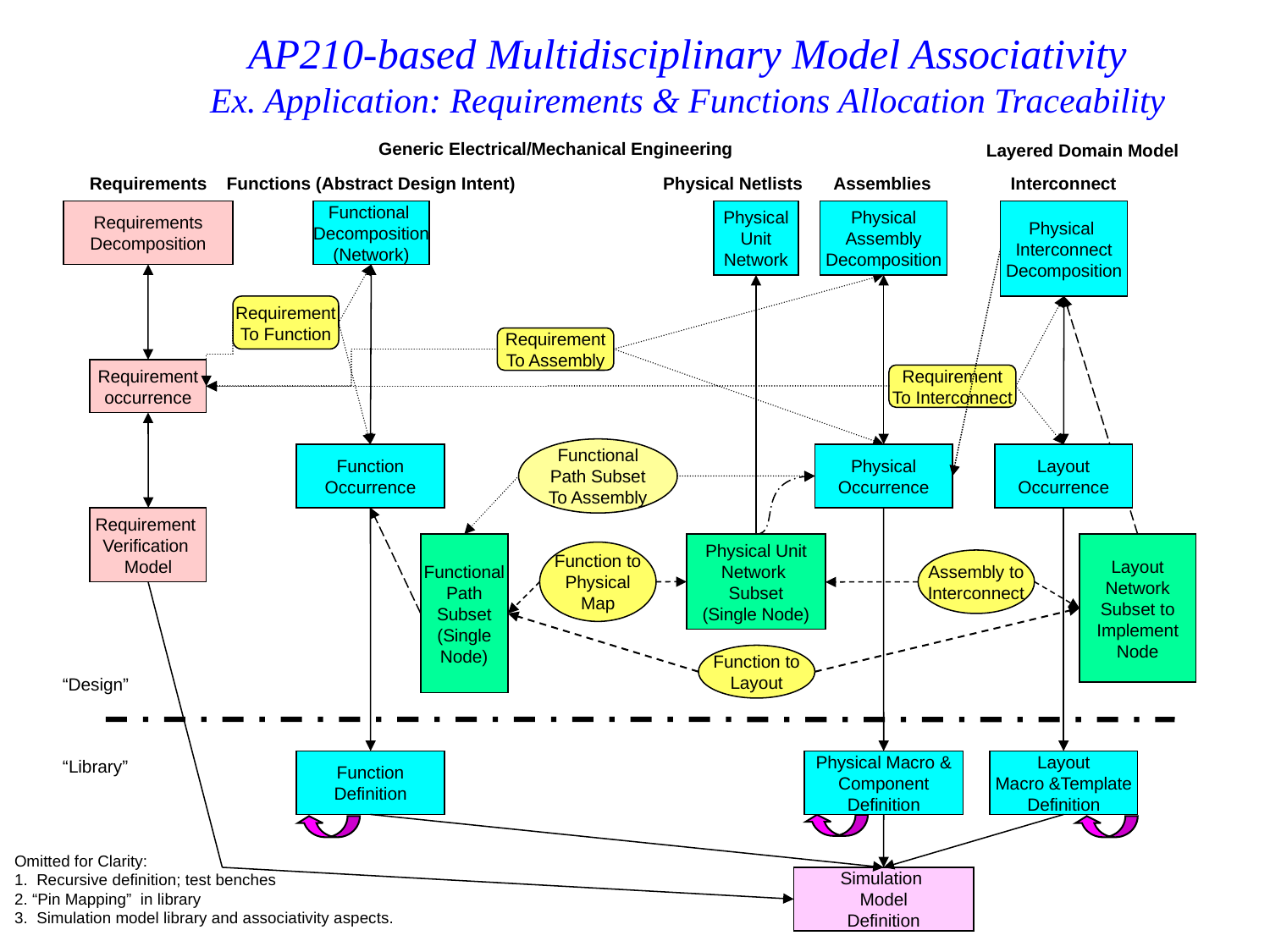

AP210-based Multidisciplinary Model Associativity
Ex. Application: Requirements & Functions Allocation Traceability

Generic Electrical/Mechanical Engineering
Layered Domain Model
Requirements
Functions (Abstract Design Intent)‏
Physical Netlists
Assemblies
Interconnect
Functional
Decomposition
(Network)‏
Requirement
To Function
Function
Occurrence
Function
Definition

“Design”

“Library”
Requirements
Decomposition
Physical
Assembly
Decomposition
Requirement
To Assembly
Functional
Path Subset
To Assembly
Physical
Occurrence
Physical Macro &
Component
Definition

Physical
Interconnect
Decomposition
Requirement
To Interconnect
Layout
Occurrence
Layout
Network
Subset to
Implement
Node
Assembly to
Interconnect
Function to
Layout
Layout
Macro &Template
Definition

Physical
Unit
Network
Functional
Path
Subset
(Single
Node)‏
Physical Unit
Network
Subset
(Single Node)‏
Function to
Physical
Map
Requirement
occurrence
Requirement
Verification
Model
Simulation
Model
Definition
Omitted for Clarity:
1.  Recursive definition; test benches
2. “Pin Mapping”  in library
3.  Simulation model library and associativity aspects.